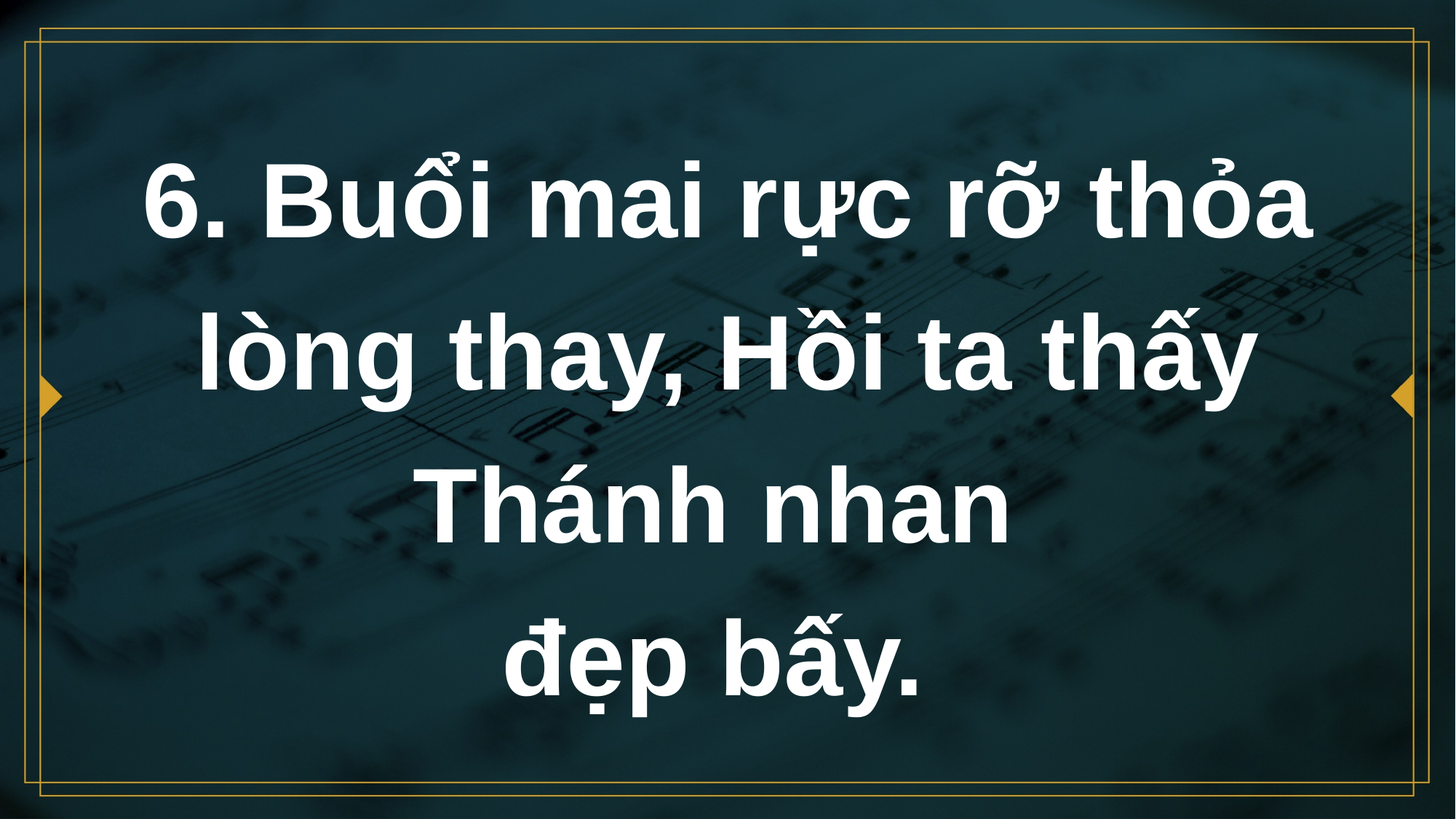

# 6. Buổi mai rực rỡ thỏa lòng thay, Hồi ta thấy Thánh nhan đẹp bấy.